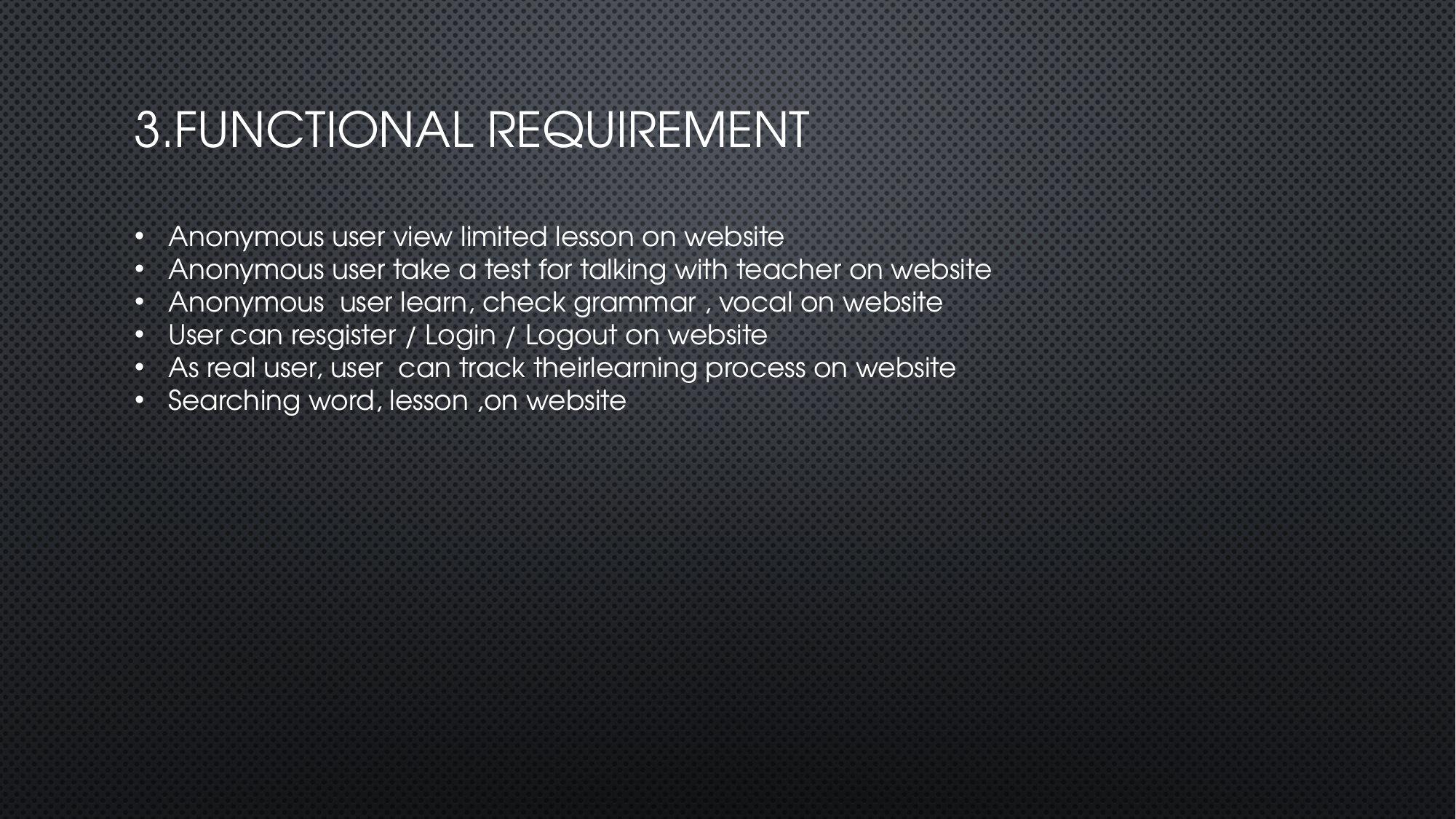

# 3.Functional requirement
Anonymous user view limited lesson on website
Anonymous user take a test for talking with teacher on website
Anonymous  user learn, check grammar , vocal on website
User can resgister / Login / Logout on website
As real user, user  can track theirlearning process on website
Searching word, lesson ,on website